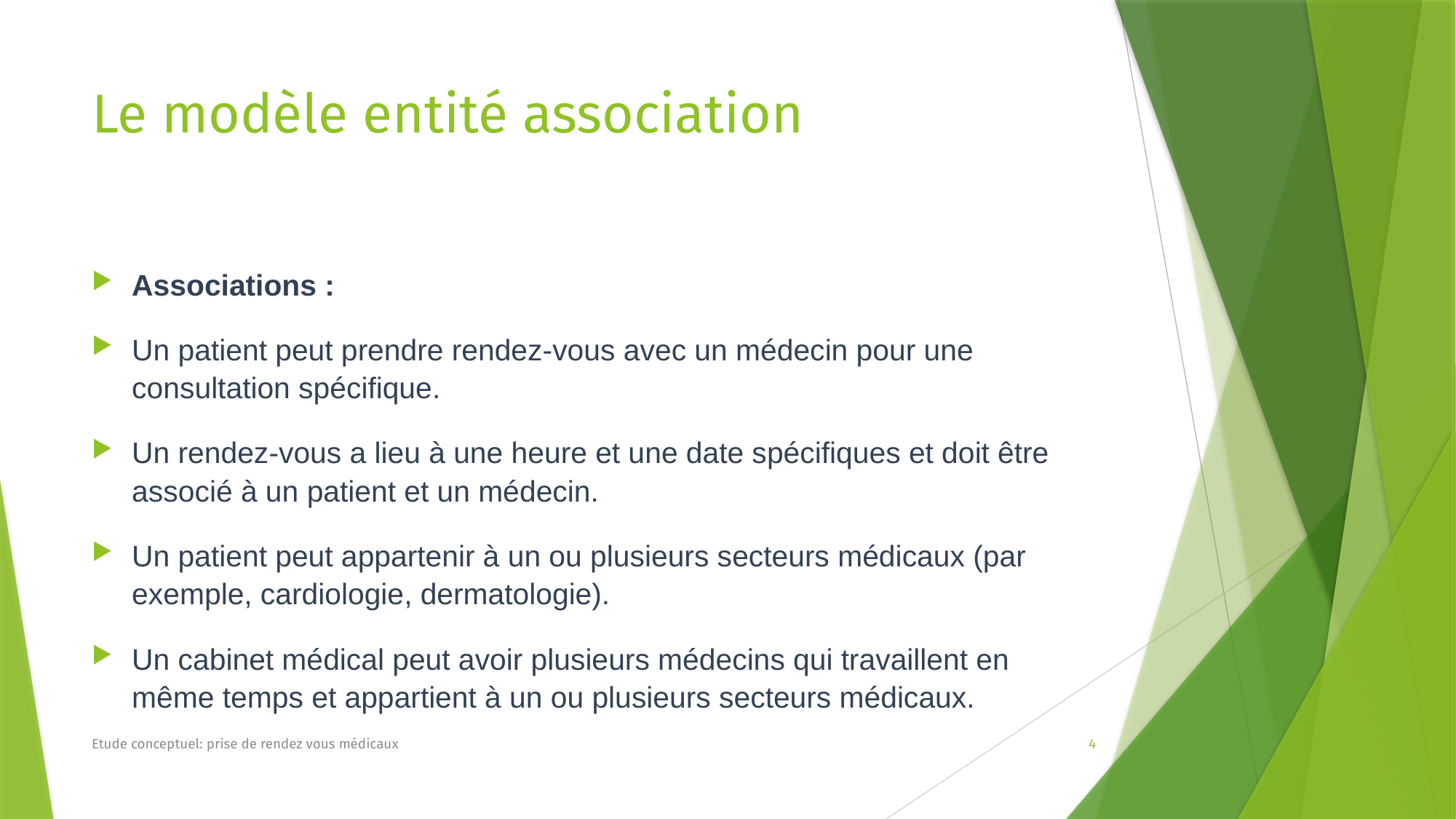

# Le modèle entité association
Associations :
Un patient peut prendre rendez-vous avec un médecin pour une consultation spécifique.
Un rendez-vous a lieu à une heure et une date spécifiques et doit être associé à un patient et un médecin.
Un patient peut appartenir à un ou plusieurs secteurs médicaux (par exemple, cardiologie, dermatologie).
Un cabinet médical peut avoir plusieurs médecins qui travaillent en même temps et appartient à un ou plusieurs secteurs médicaux.

Etude conceptuel: prise de rendez vous médicaux
4